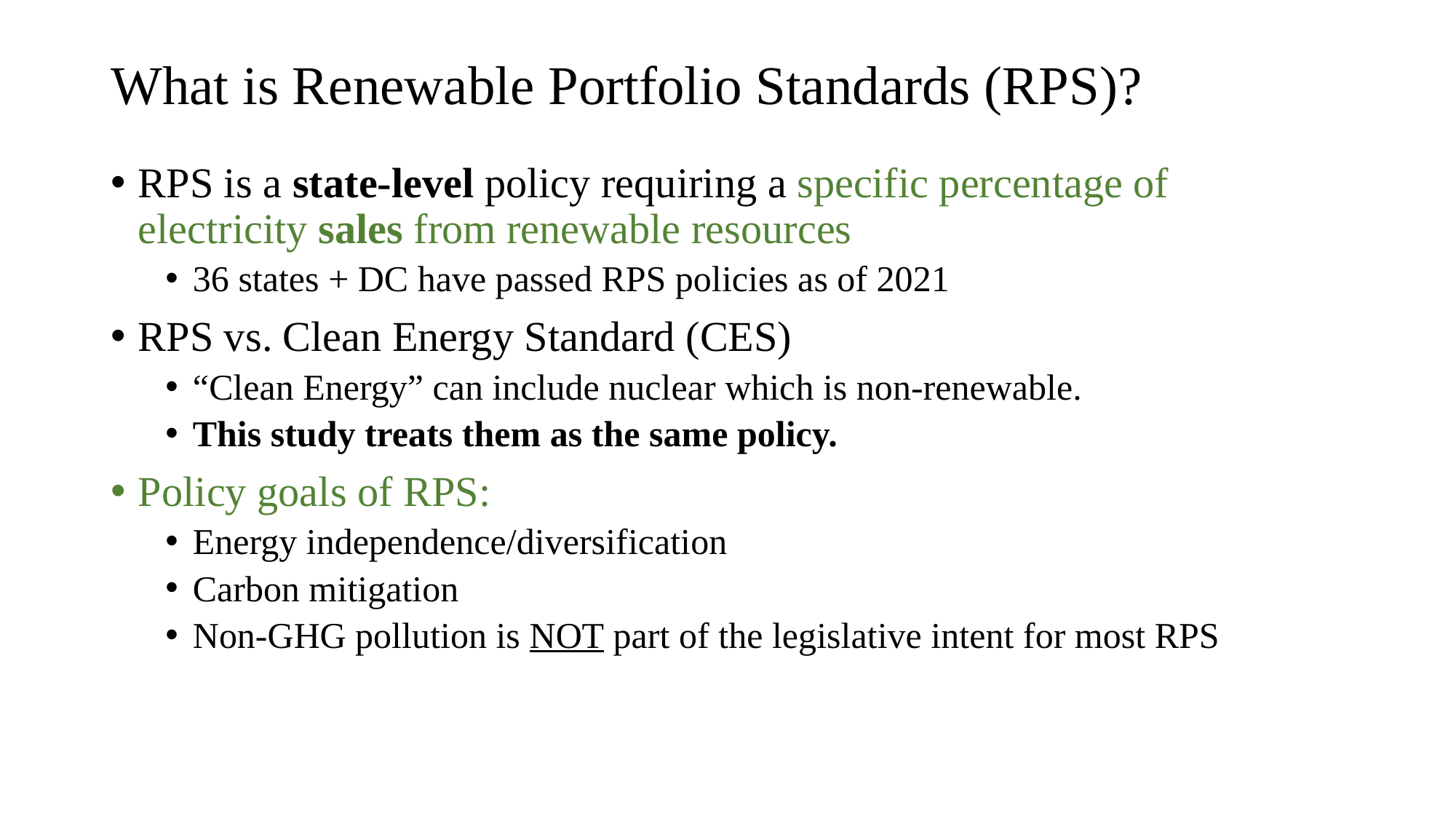

# What is Renewable Portfolio Standards (RPS)?
RPS is a state-level policy requiring a specific percentage of electricity sales from renewable resources
36 states + DC have passed RPS policies as of 2021
RPS vs. Clean Energy Standard (CES)
“Clean Energy” can include nuclear which is non-renewable.
This study treats them as the same policy.
Policy goals of RPS:
Energy independence/diversification
Carbon mitigation
Non-GHG pollution is NOT part of the legislative intent for most RPS